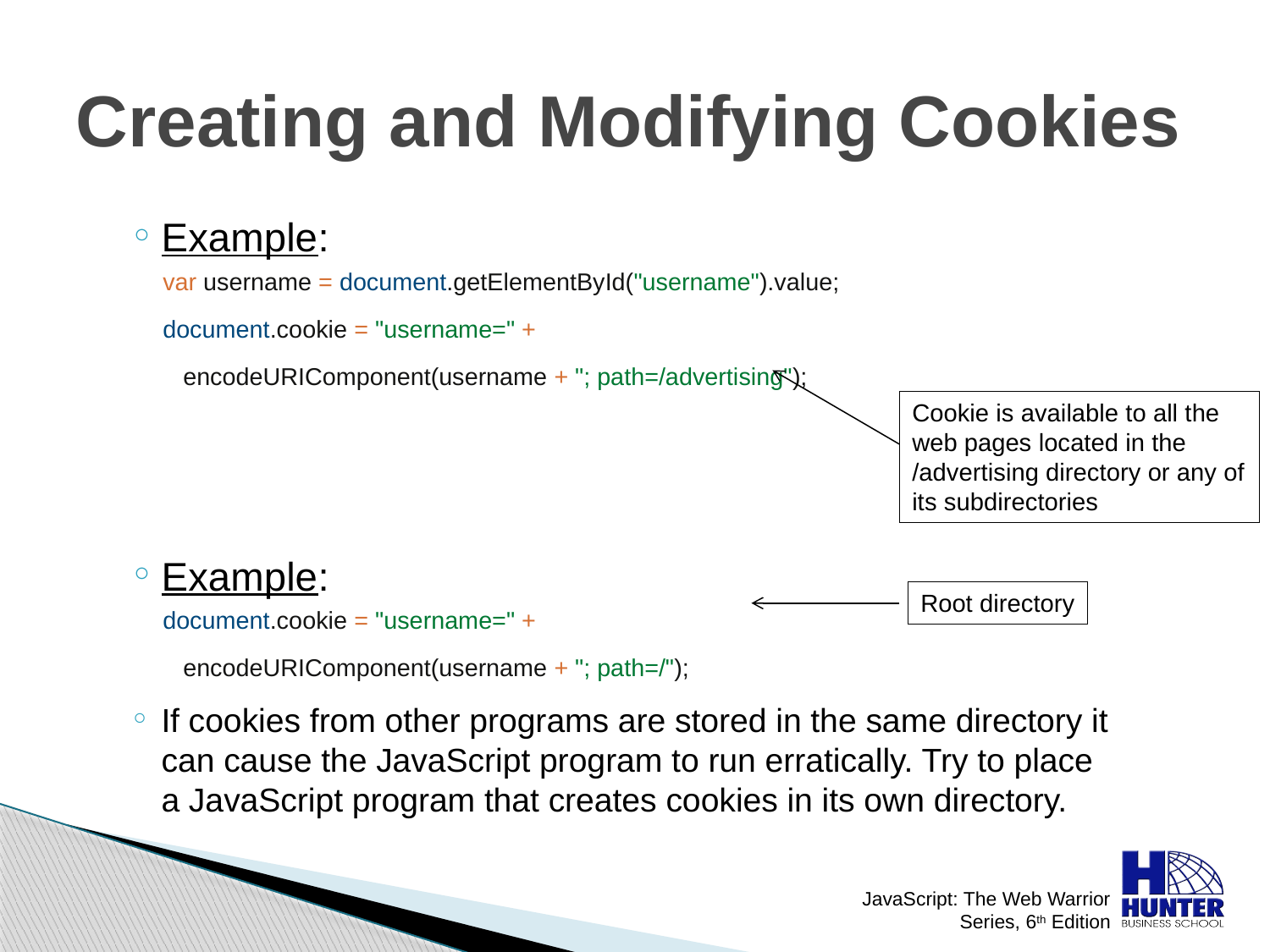

# Creating and Modifying Cookies
Example:
var username = document.getElementById("username").value;
document.cookie = "username=" +
   encodeURIComponent(username + "; path=/advertising");

Example:
document.cookie = "username=" +
   encodeURIComponent(username + "; path=/");
If cookies from other programs are stored in the same directory it can cause the JavaScript program to run erratically. Try to place a JavaScript program that creates cookies in its own directory.
Cookie is available to all the web pages located in the /advertising directory or any of its subdirectories
Root directory